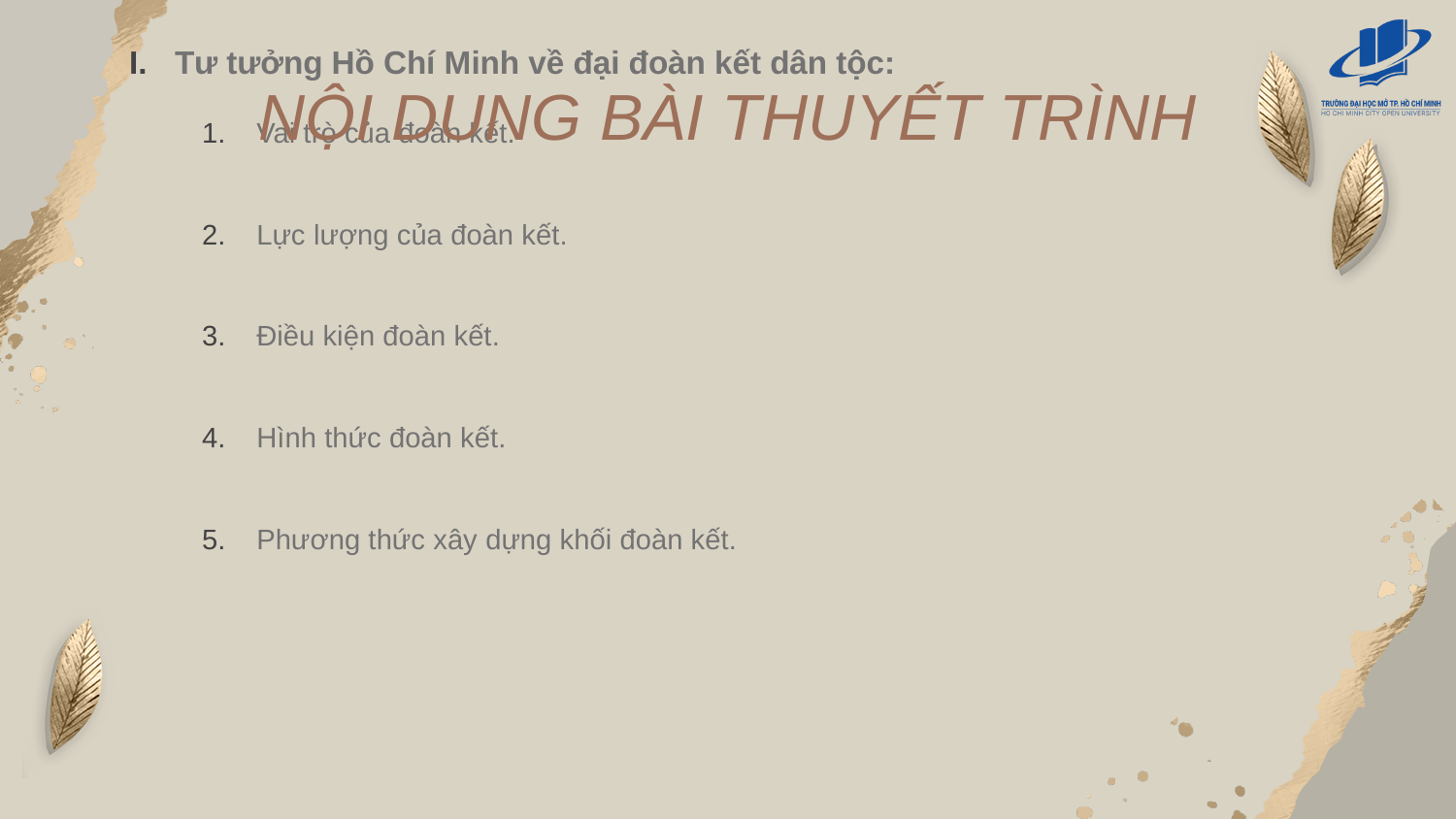

# NỘI DUNG BÀI THUYẾT TRÌNH
Tư tưởng Hồ Chí Minh về đại đoàn kết dân tộc:

Vai trò của đoàn kết.

Lực lượng của đoàn kết.

Điều kiện đoàn kết.

Hình thức đoàn kết.

Phương thức xây dựng khối đoàn kết.